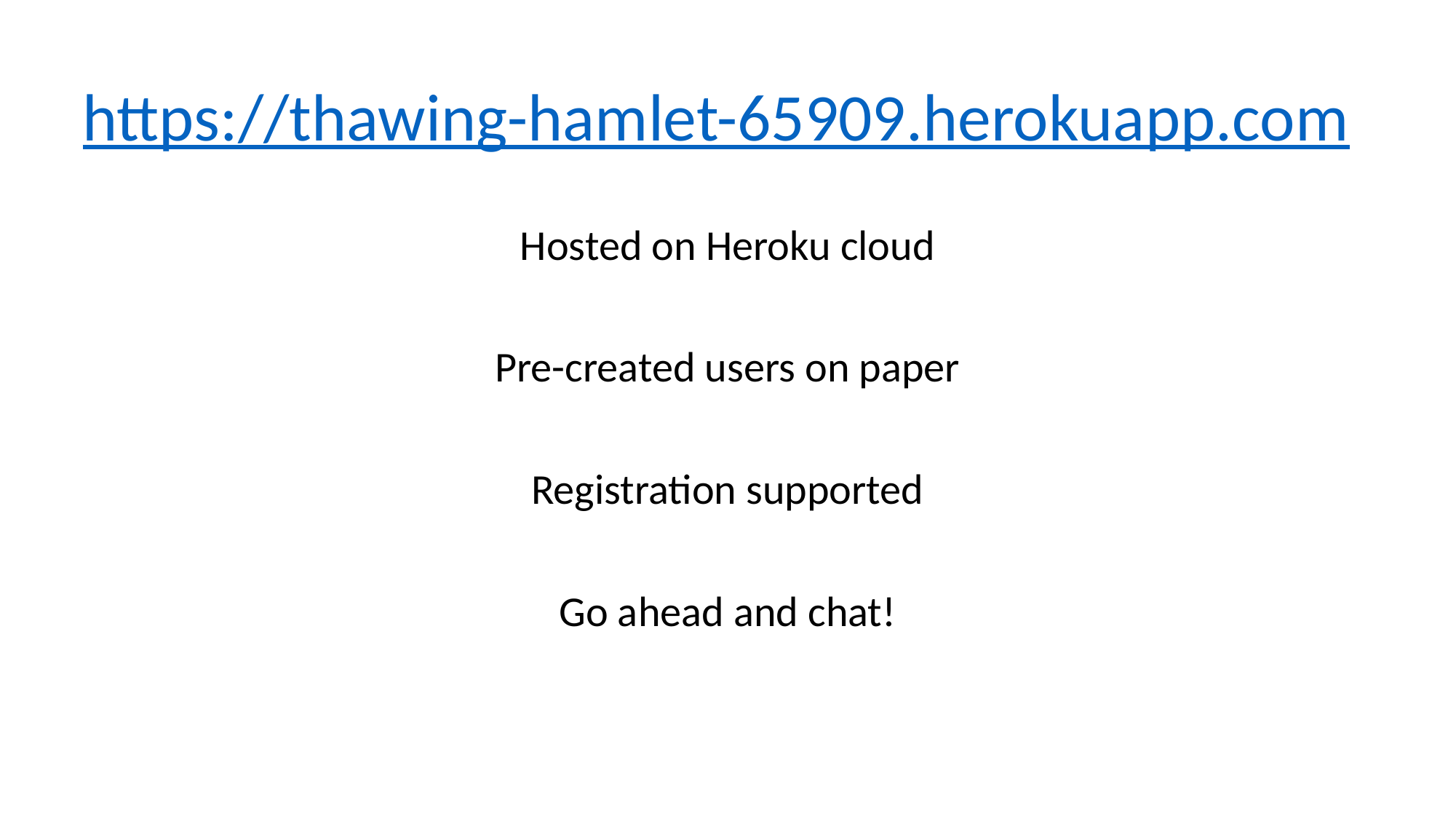

# https://thawing-hamlet-65909.herokuapp.com
Hosted on Heroku cloud

Pre-created users on paper

Registration supported

Go ahead and chat!